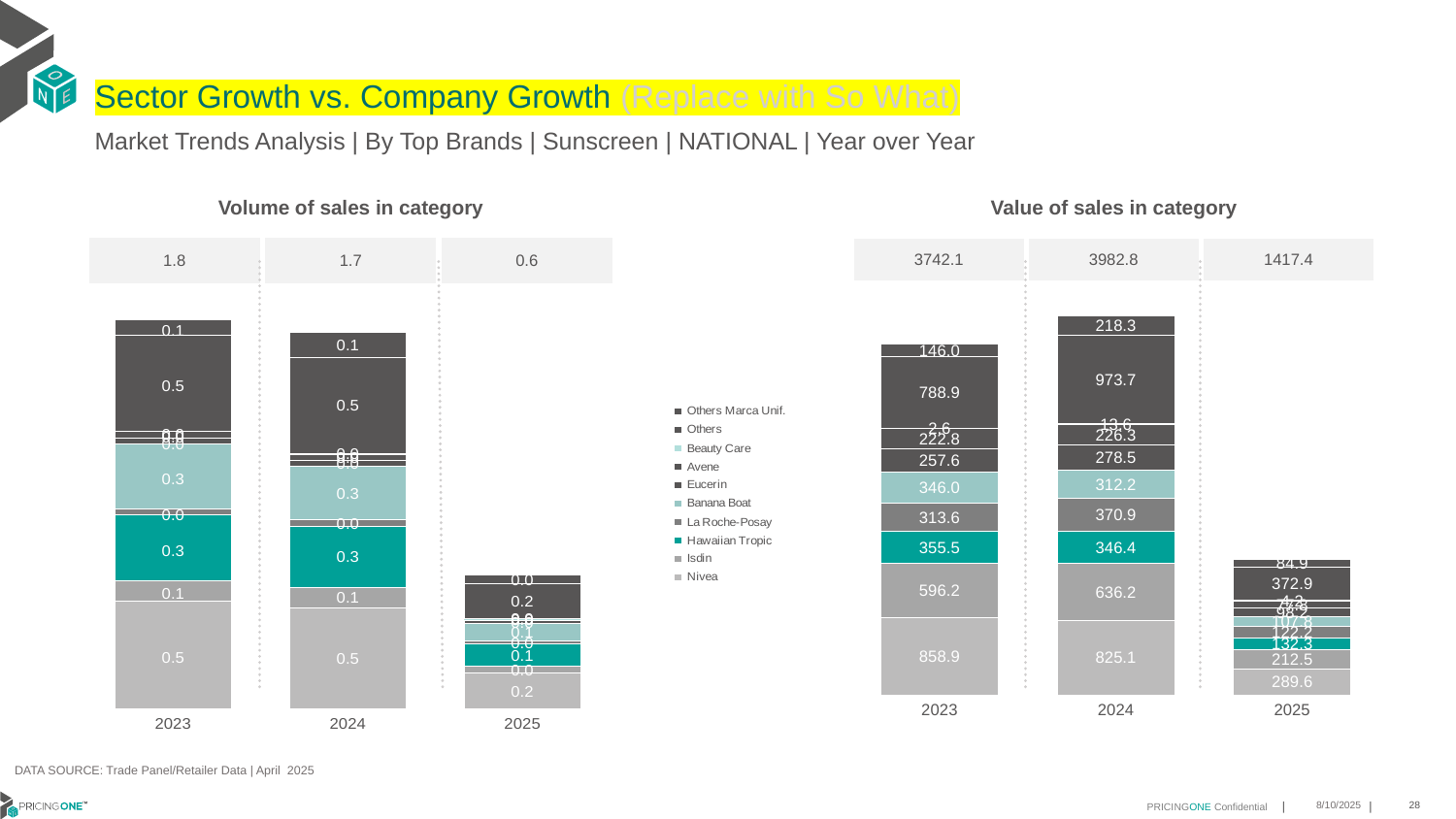

# Sector Growth vs. Company Growth (Replace with So What)
Market Trends Analysis | By Top Brands | Sunscreen | NATIONAL | Year over Year
| Value of sales in category |  |  |
| --- | --- | --- |
| 3742.1 | 3982.8 | 1417.4 |
| Volume of sales in category |  |  |
| --- | --- | --- |
| 1.8 | 1.7 | 0.6 |

### Chart

| Category | Nivea | Isdin | Hawaiian Tropic | La Roche-Posay | Banana Boat | Eucerin | Avene | Beauty Care | Others | Others Marca Unif. |
|---|---|---|---|---|---|---|---|---|---|---|
| 2023 | 858.905565 | 596.152096 | 355.499106 | 313.592478 | 346.0051 | 257.568313 | 222.808802 | 2.5764 | 788.944991 | 146.02351 |
| 2024 | 825.080417 | 636.151875 | 346.420641 | 370.940997 | 312.167641 | 278.497342 | 226.25507 | 13.614799 | 973.697955 | 218.282756 |
| 2025 | 289.592962 | 212.488281 | 132.294092 | 122.213503 | 107.78692 | 98.16584 | 77.768456 | 4.188752 | 372.927549 | 84.884248 |

### Chart

| Category | Nivea | Isdin | Hawaiian Tropic | La Roche-Posay | Banana Boat | Eucerin | Avene | Beauty Care | Others | Others Marca Unif. |
|---|---|---|---|---|---|---|---|---|---|---|
| 2023 | 0.514625 | 0.096408 | 0.310563 | 0.031687 | 0.305053 | 0.029988 | 0.031961 | 0.00084 | 0.457082 | 0.072079 |
| 2024 | 0.480666 | 0.097568 | 0.287859 | 0.03485 | 0.250774 | 0.030257 | 0.028991 | 0.003501 | 0.458268 | 0.116267 |
| 2025 | 0.170898 | 0.030787 | 0.108454 | 0.011701 | 0.086194 | 0.010857 | 0.010026 | 0.001072 | 0.165031 | 0.042024 |
DATA SOURCE: Trade Panel/Retailer Data | April  2025

8/10/2025
28